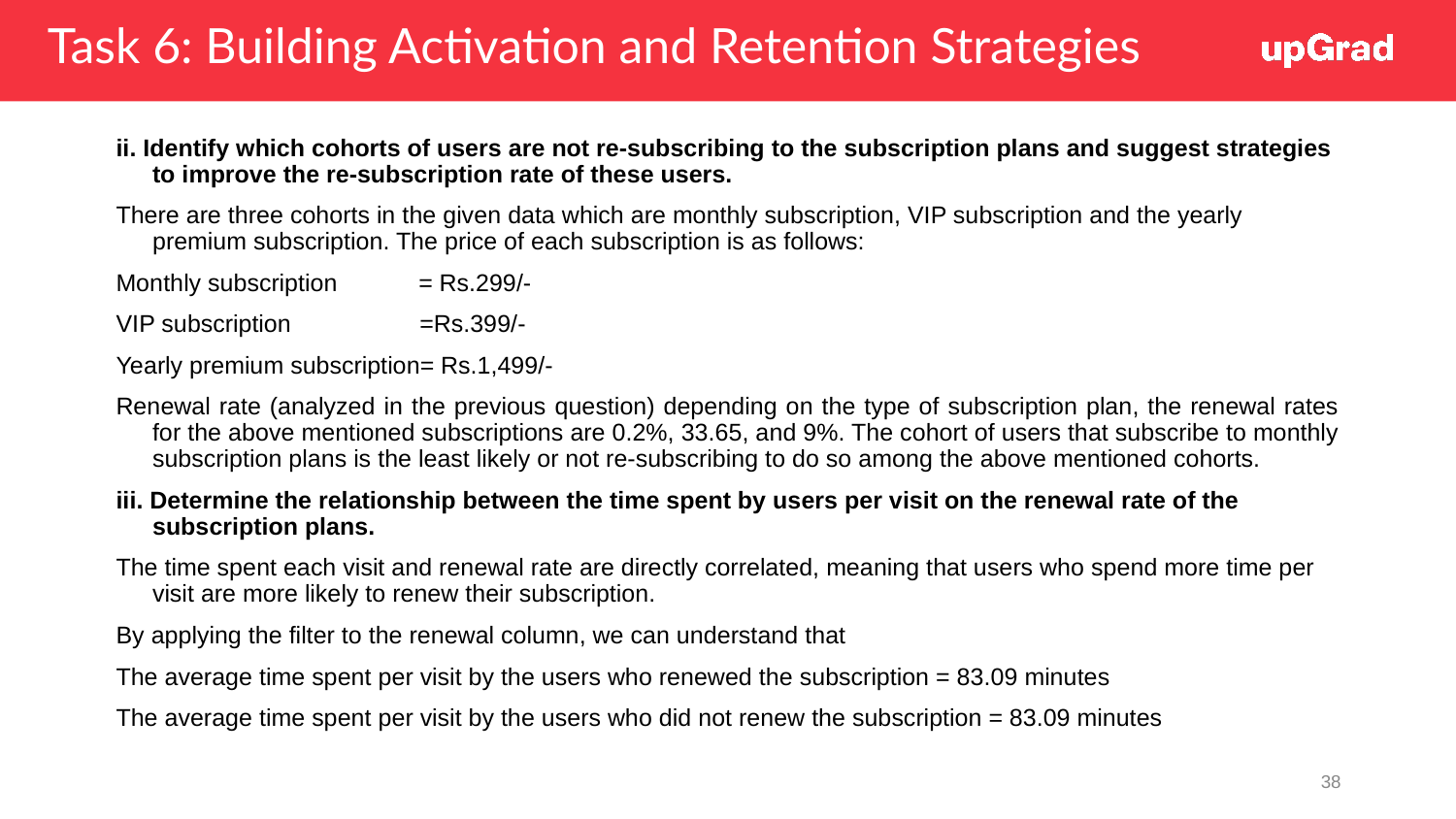

# Task 6: Building Activation and Retention Strategies
ii. Identify which cohorts of users are not re-subscribing to the subscription plans and suggest strategies to improve the re-subscription rate of these users.
There are three cohorts in the given data which are monthly subscription, VIP subscription and the yearly premium subscription. The price of each subscription is as follows:
Monthly subscription            = Rs.299/-
VIP subscription                   =Rs.399/-
Yearly premium subscription= Rs.1,499/-
Renewal rate (analyzed in the previous question) depending on the type of subscription plan, the renewal rates for the above mentioned subscriptions are 0.2%, 33.65, and 9%. The cohort of users that subscribe to monthly subscription plans is the least likely or not re-subscribing to do so among the above mentioned cohorts.
iii. Determine the relationship between the time spent by users per visit on the renewal rate of the subscription plans.
The time spent each visit and renewal rate are directly correlated, meaning that users who spend more time per visit are more likely to renew their subscription.
By applying the filter to the renewal column, we can understand that
The average time spent per visit by the users who renewed the subscription = 83.09 minutes
The average time spent per visit by the users who did not renew the subscription = 83.09 minutes

38